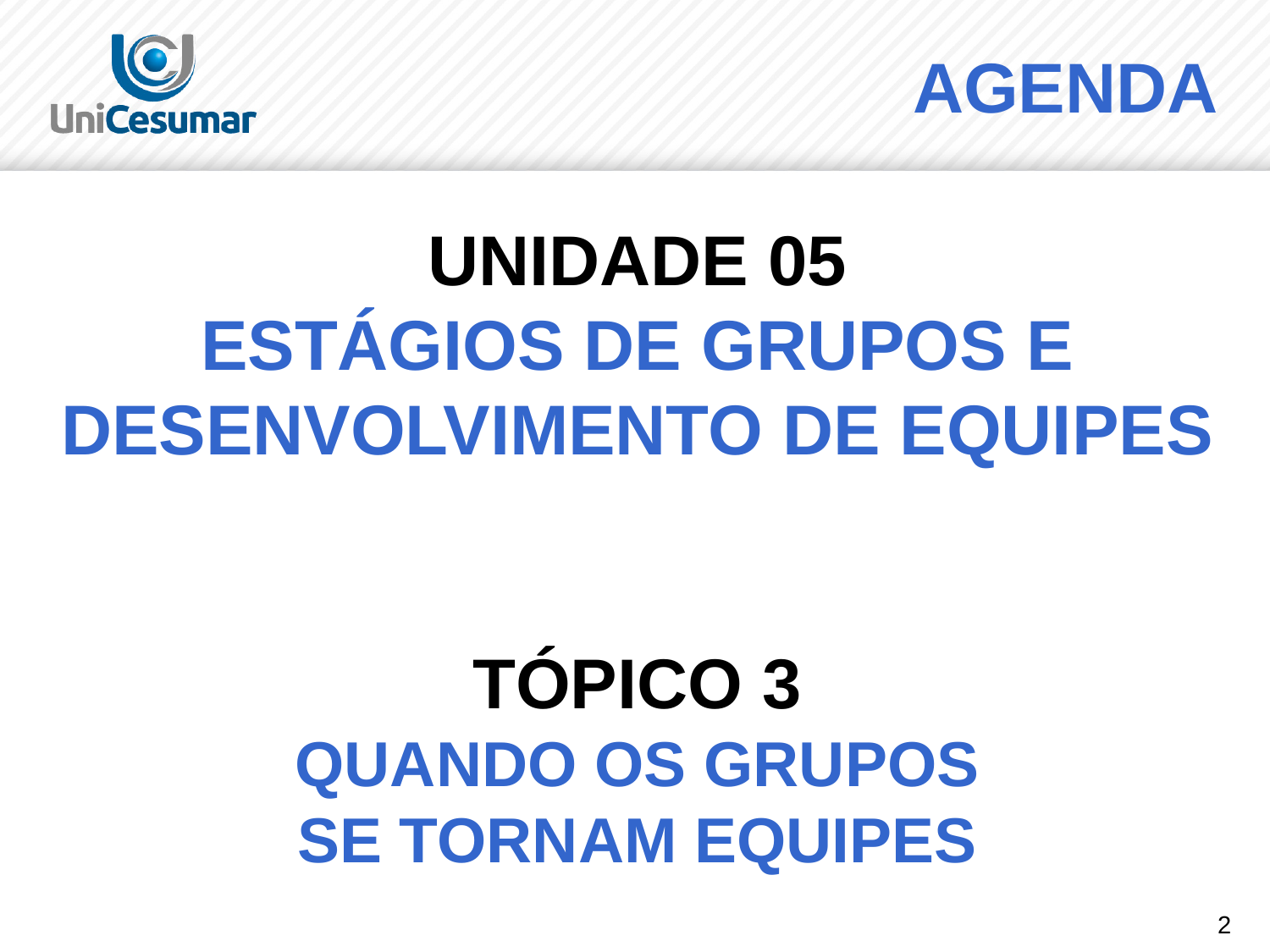

AGENDA
# UNIDADE 05 ESTÁGIOS DE GRUPOS E DESENVOLVIMENTO DE EQUIPES TÓPICO 3 QUANDO OS GRUPOS SE TORNAM EQUIPES